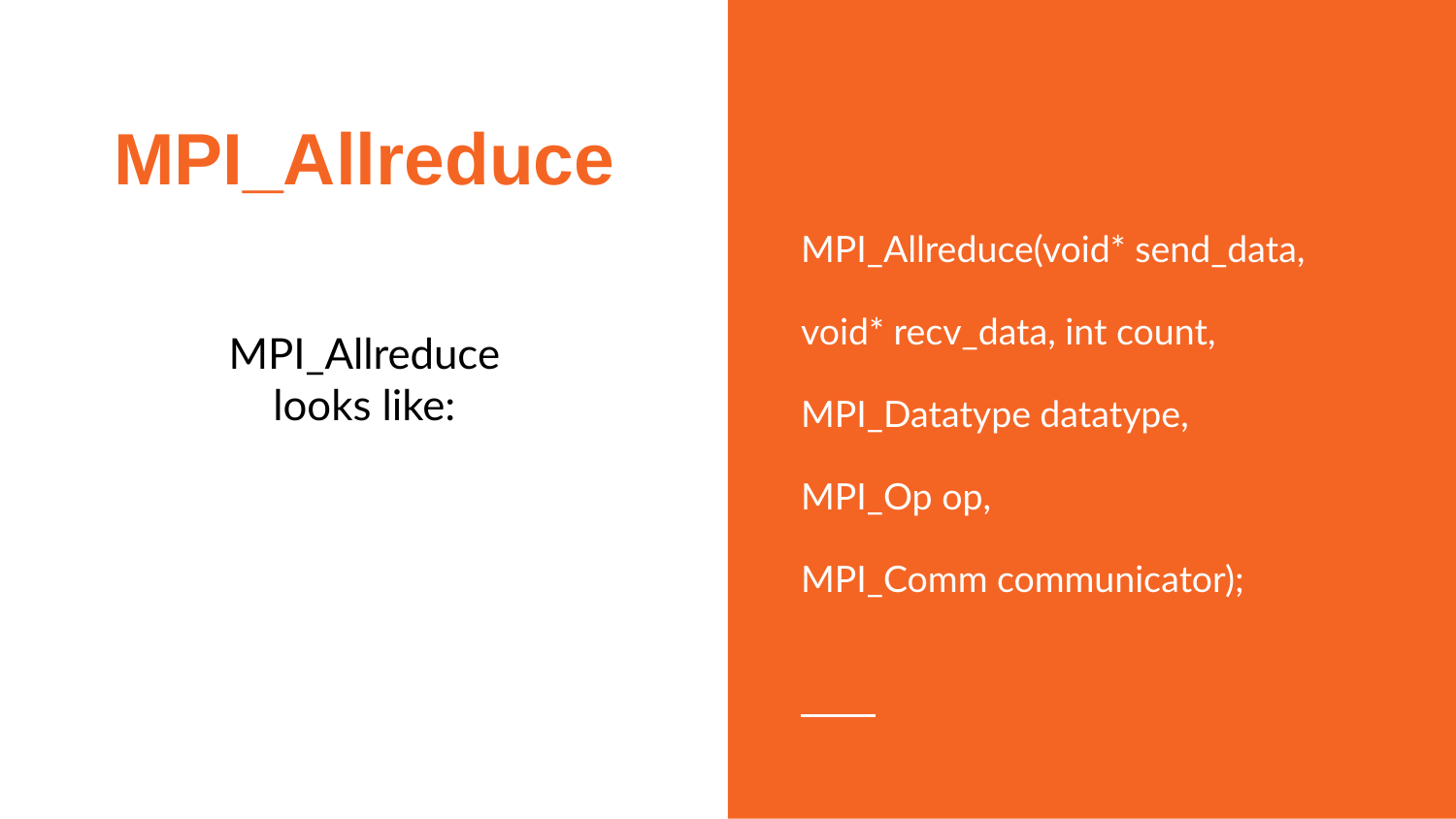

# MPI_Allreduce
MPI_Allreduce(void* send_data,
void* recv_data, int count,
MPI_Datatype datatype,
MPI_Op op,
MPI_Comm communicator);
MPI_Allreduce
looks like: